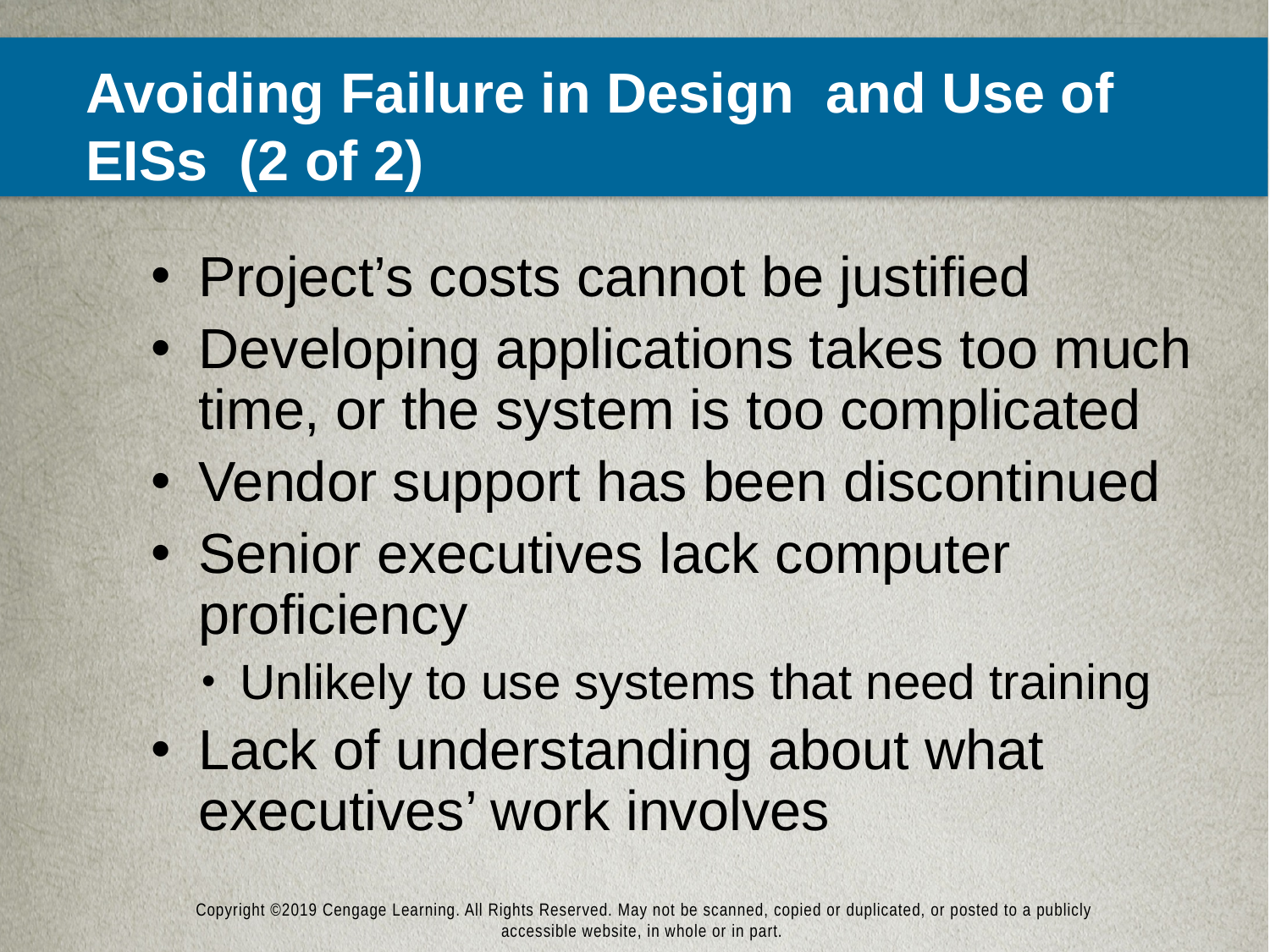

# Avoiding Failure in Design  and Use of EISs  (2 of 2)
Project’s costs cannot be justified
Developing applications takes too much time, or the system is too complicated
Vendor support has been discontinued
Senior executives lack computer proficiency
Unlikely to use systems that need training
Lack of understanding about what executives’ work involves